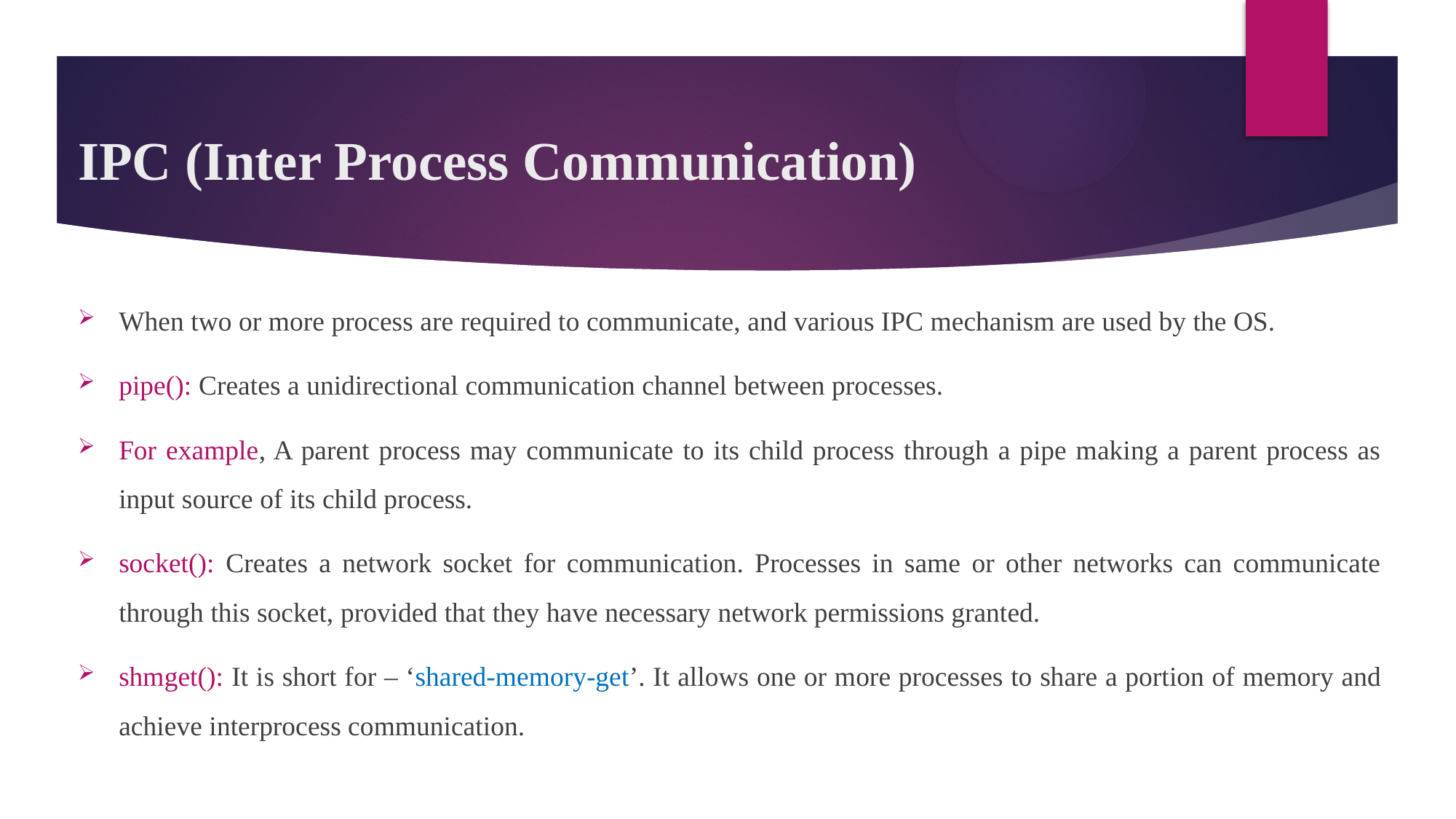

# IPC (Inter Process Communication)
When two or more process are required to communicate, and various IPC mechanism are used by the OS.
pipe(): Creates a unidirectional communication channel between processes.
For example, A parent process may communicate to its child process through a pipe making a parent process as input source of its child process.
socket(): Creates a network socket for communication. Processes in same or other networks can communicate through this socket, provided that they have necessary network permissions granted.
shmget(): It is short for – ‘shared-memory-get’. It allows one or more processes to share a portion of memory and achieve interprocess communication.